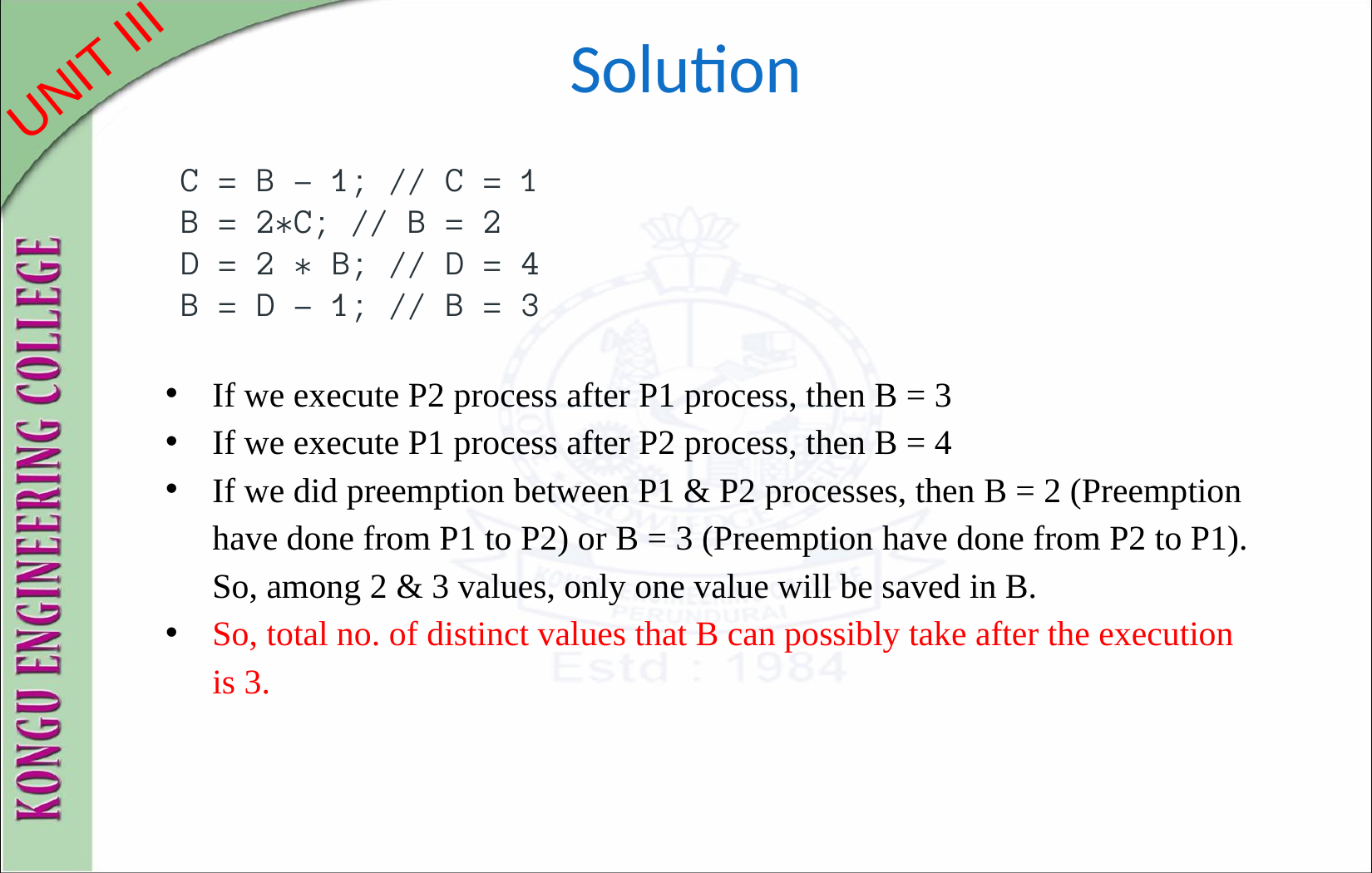

# Solution
C = B – 1; // C = 1
B = 2*C; // B = 2
D = 2 * B; // D = 4
B = D - 1; // B = 3
If we execute P2 process after P1 process, then B = 3
If we execute P1 process after P2 process, then B = 4
If we did preemption between P1 & P2 processes, then B = 2 (Preemption have done from P1 to P2) or B = 3 (Preemption have done from P2 to P1). So, among 2 & 3 values, only one value will be saved in B.
So, total no. of distinct values that B can possibly take after the execution is 3.